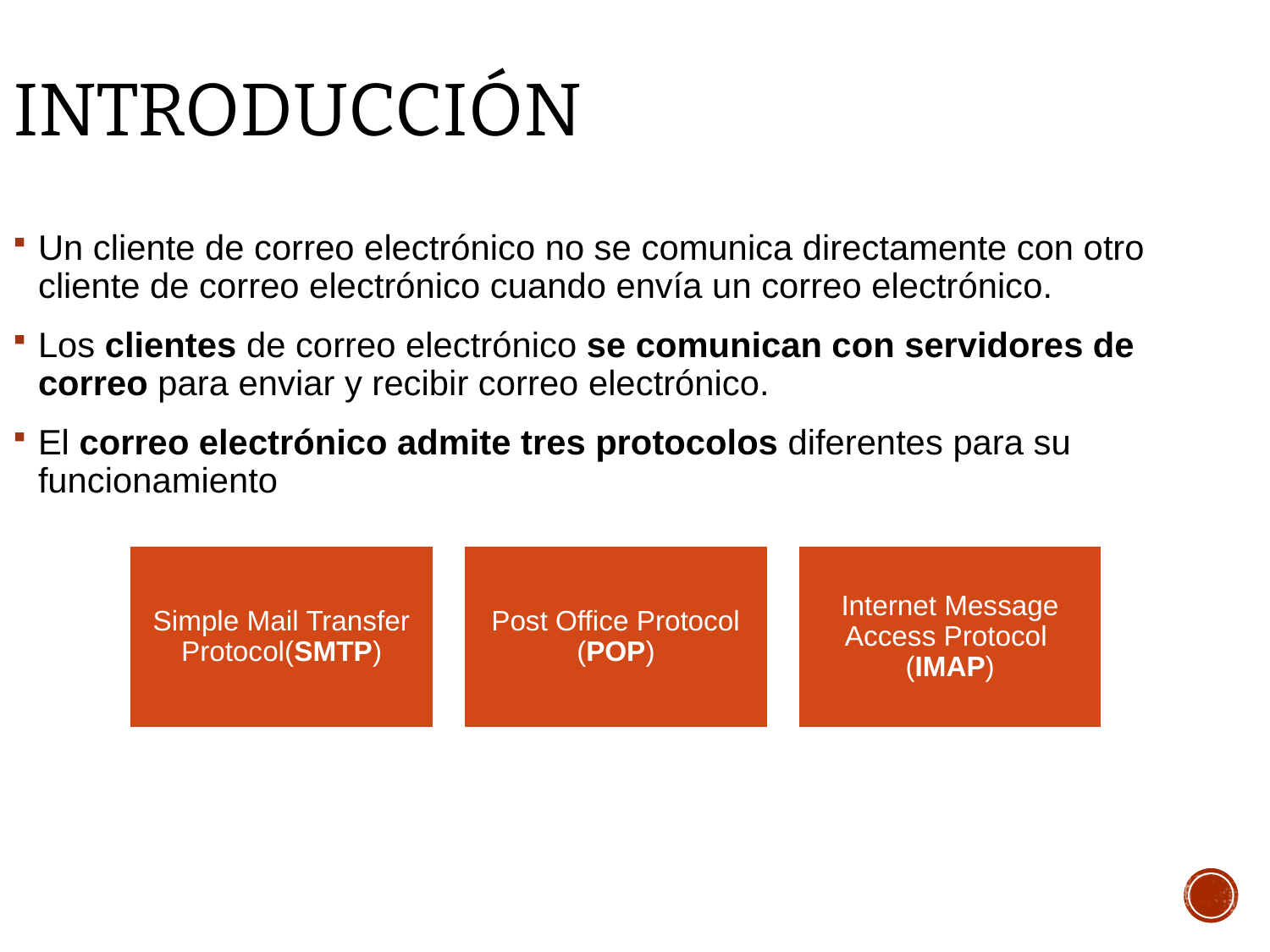

# INTRODUCCIÓN
Un cliente de correo electrónico no se comunica directamente con otro cliente de correo electrónico cuando envía un correo electrónico.
Los clientes de correo electrónico se comunican con servidores de correo para enviar y recibir correo electrónico.
El correo electrónico admite tres protocolos diferentes para su funcionamiento
Simple Mail Transfer Protocol(SMTP)
Post Office Protocol (POP)
Internet Message Access Protocol  (IMAP)